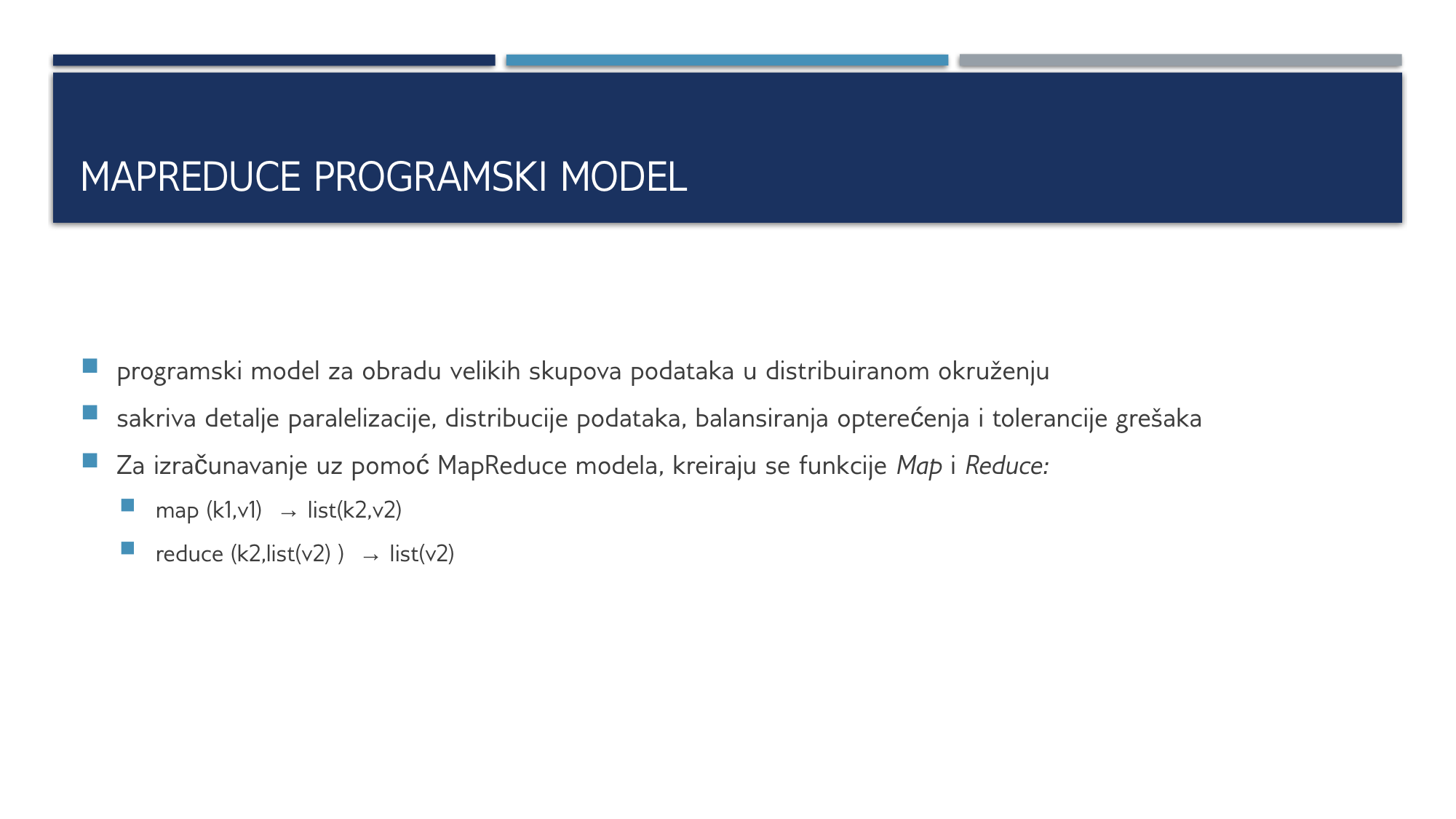

# Mapreduce programski model
programski model za obradu velikih skupova podataka u distribuiranom okruženju
sakriva detalje paralelizacije, distribucije podataka, balansiranja opterećenja i tolerancije grešaka
Za izračunavanje uz pomoć MapReduce modela, kreiraju se funkcije Map i Reduce:
map (k1,v1)  → list(k2,v2)
reduce (k2,list(v2) )  → list(v2)